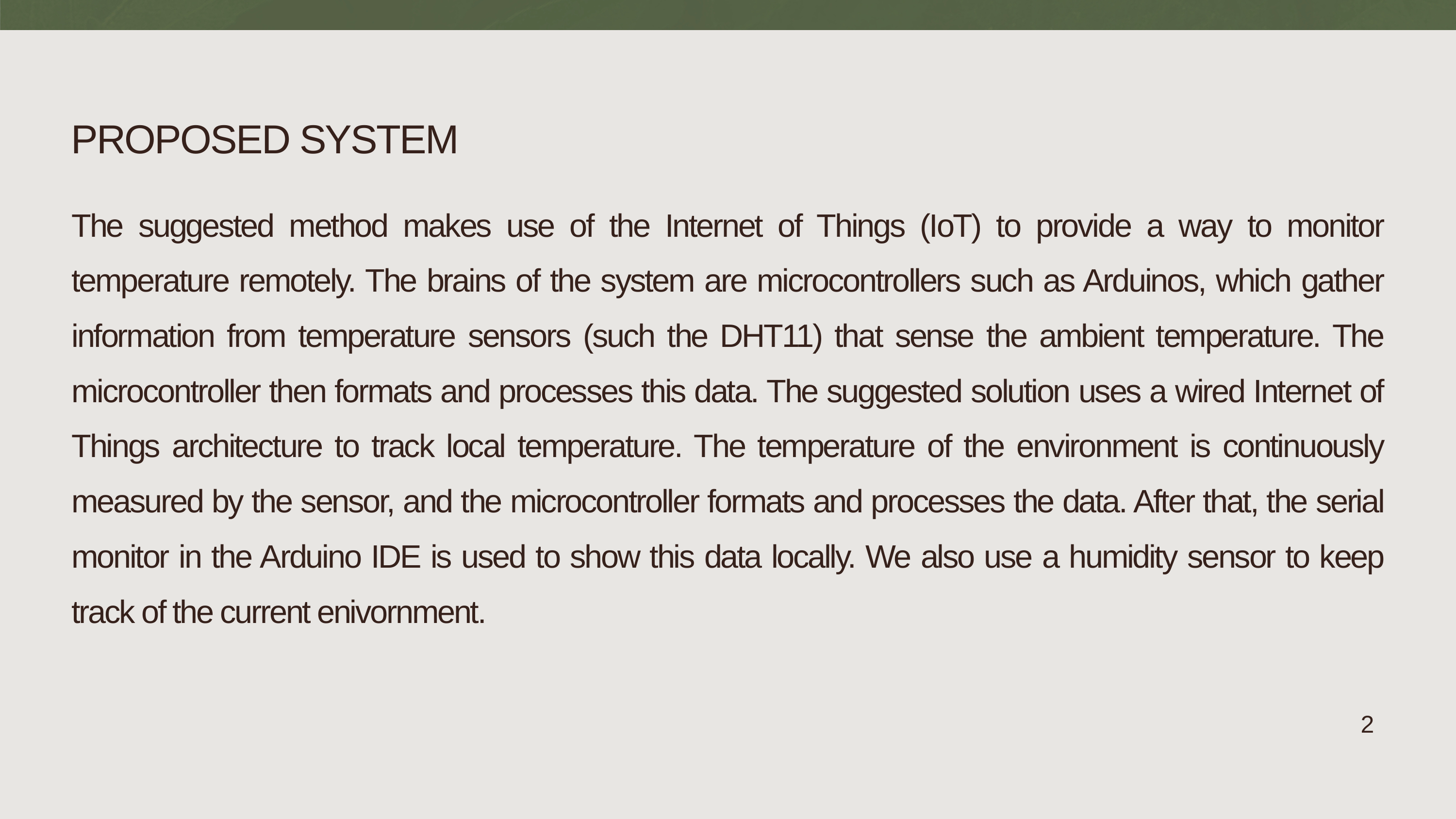

PROPOSED SYSTEM
The suggested method makes use of the Internet of Things (IoT) to provide a way to monitor temperature remotely. The brains of the system are microcontrollers such as Arduinos, which gather information from temperature sensors (such the DHT11) that sense the ambient temperature. The microcontroller then formats and processes this data. The suggested solution uses a wired Internet of Things architecture to track local temperature. The temperature of the environment is continuously measured by the sensor, and the microcontroller formats and processes the data. After that, the serial monitor in the Arduino IDE is used to show this data locally. We also use a humidity sensor to keep track of the current enivornment.
2